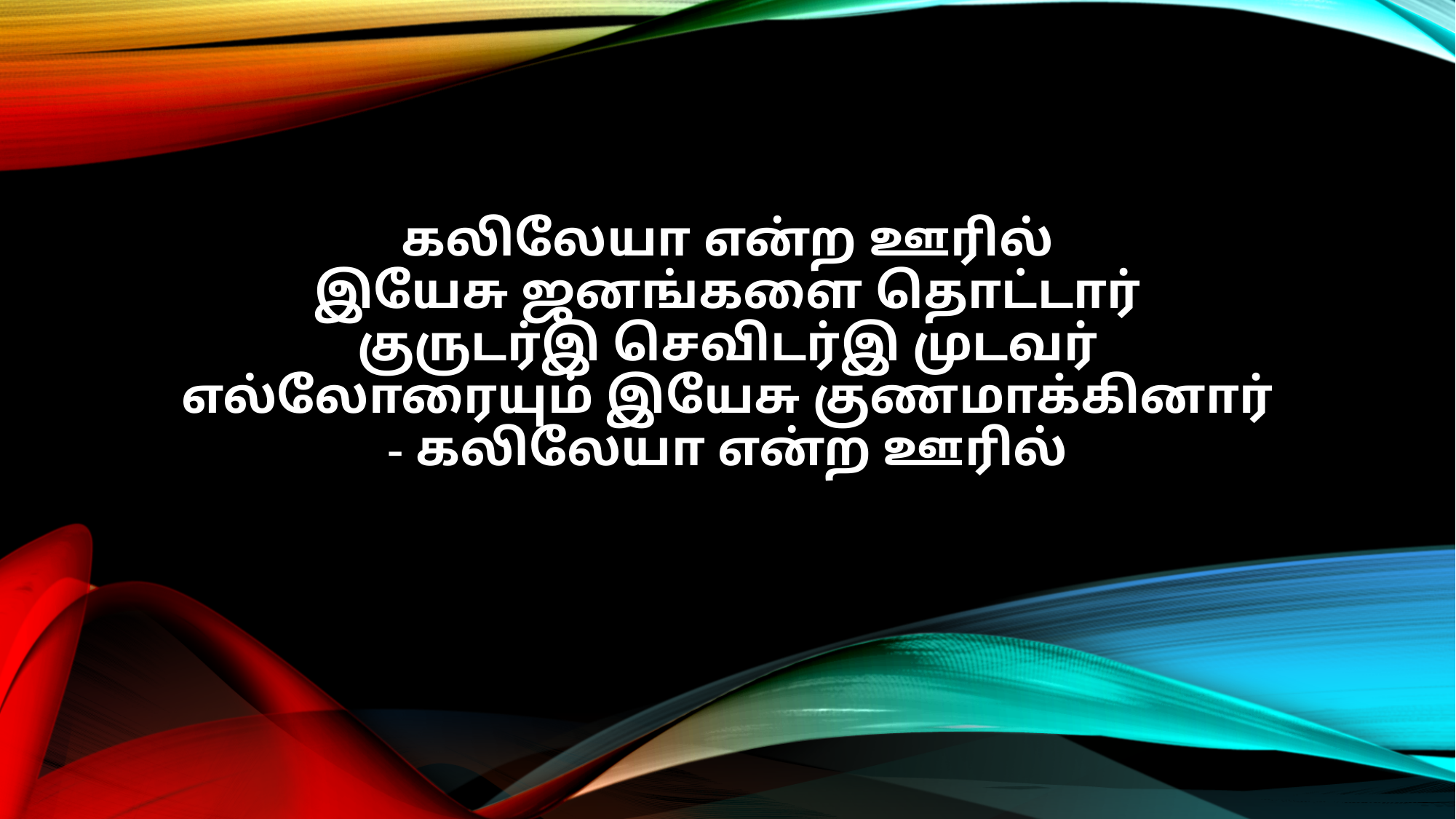

கலிலேயா என்ற ஊரில்
இயேசு ஜனங்களை தொட்டார்
குருடர்இ செவிடர்இ முடவர்
எல்லோரையும் இயேசு குணமாக்கினார்
- கலிலேயா என்ற ஊரில்